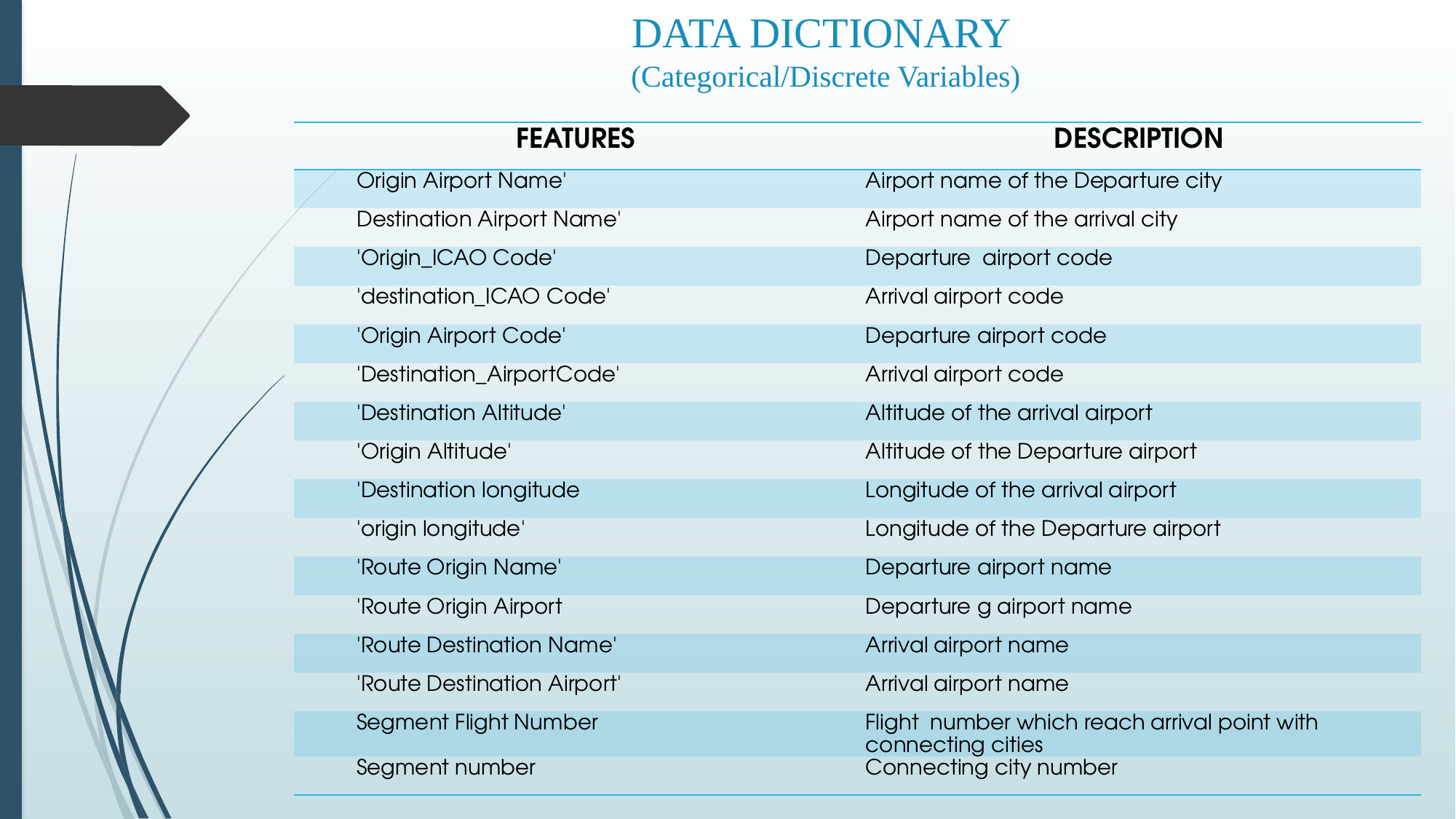

# DATA DICTIONARY (Categorical/Discrete Variables)
| FEATURES | DESCRIPTION |
| --- | --- |
| Origin Airport Name' | Airport name of the Departure city |
| Destination Airport Name' | Airport name of the arrival city |
| 'Origin\_ICAO Code' | Departure airport code |
| 'destination\_ICAO Code' | Arrival airport code |
| 'Origin Airport Code' | Departure airport code |
| 'Destination\_AirportCode' | Arrival airport code |
| 'Destination Altitude' | Altitude of the arrival airport |
| 'Origin Altitude' | Altitude of the Departure airport |
| 'Destination longitude | Longitude of the arrival airport |
| 'origin longitude' | Longitude of the Departure airport |
| 'Route Origin Name' | Departure airport name |
| 'Route Origin Airport | Departure g airport name |
| 'Route Destination Name' | Arrival airport name |
| 'Route Destination Airport' | Arrival airport name |
| Segment Flight Number | Flight number which reach arrival point with connecting cities |
| Segment number | Connecting city number |